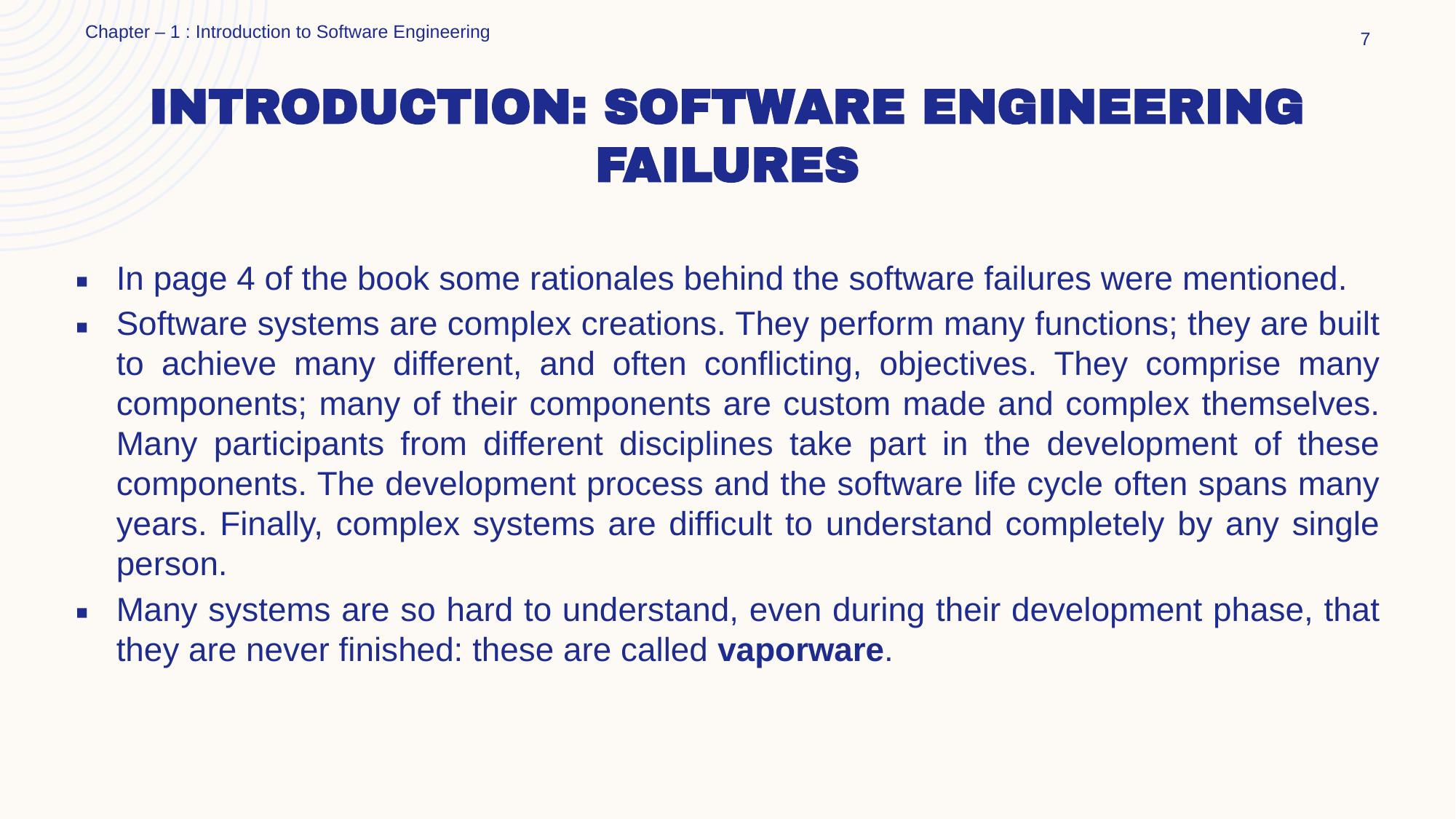

Chapter – 1 : Introduction to Software Engineering
7
# INTRODUCTION: SOFTWARE ENGINEERING FAILURES
In page 4 of the book some rationales behind the software failures were mentioned.
Software systems are complex creations. They perform many functions; they are built to achieve many different, and often conflicting, objectives. They comprise many components; many of their components are custom made and complex themselves. Many participants from different disciplines take part in the development of these components. The development process and the software life cycle often spans many years. Finally, complex systems are difficult to understand completely by any single person.
Many systems are so hard to understand, even during their development phase, that they are never finished: these are called vaporware.